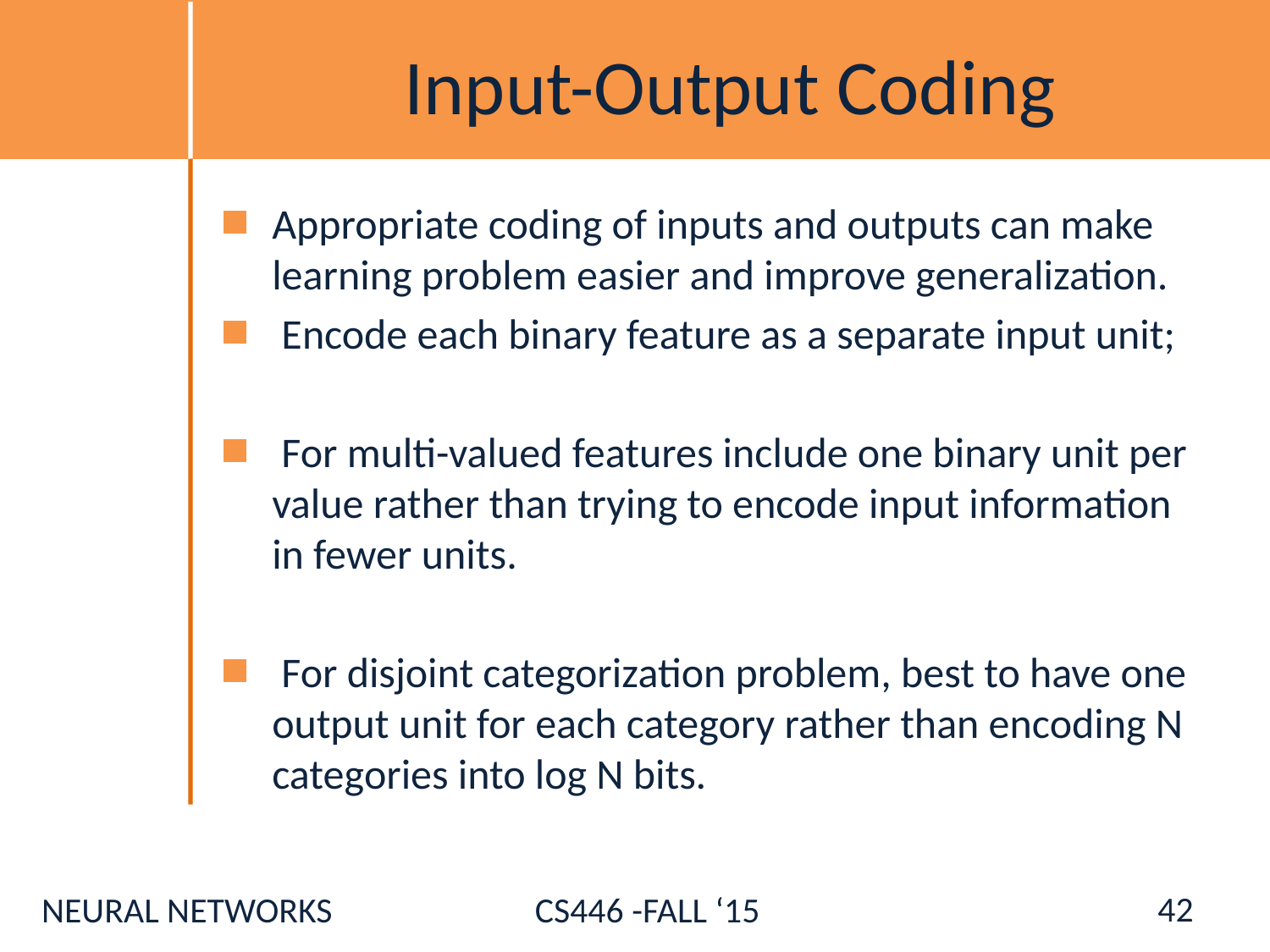

# Input-Output Coding
Appropriate coding of inputs and outputs can make learning problem easier and improve generalization.
 Encode each binary feature as a separate input unit;

 For multi-valued features include one binary unit per value rather than trying to encode input information in fewer units.

 For disjoint categorization problem, best to have one output unit for each category rather than encoding N categories into log N bits.

42